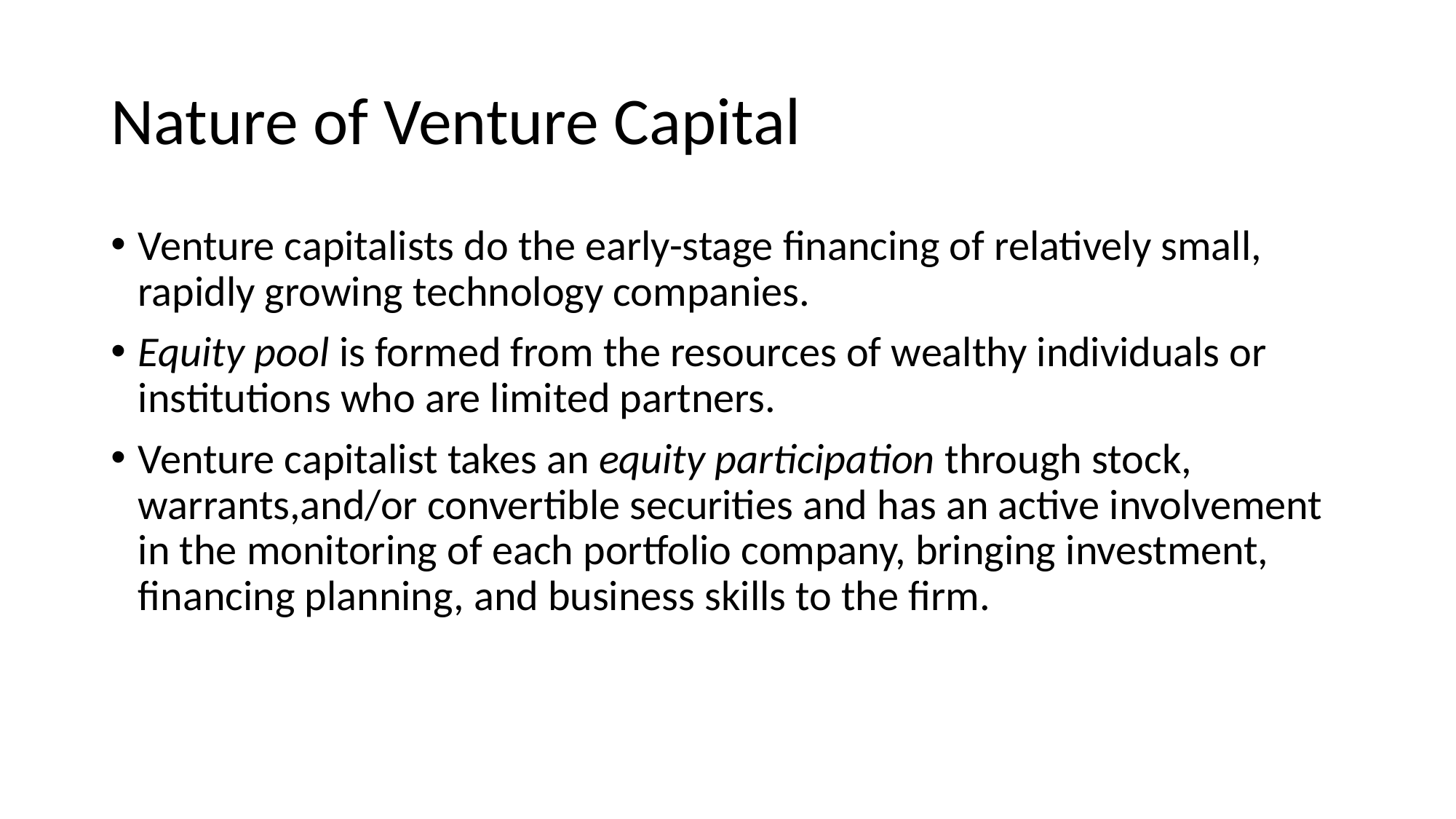

# Nature of Venture Capital
Venture capitalists do the early-stage financing of relatively small, rapidly growing technology companies.
Equity pool is formed from the resources of wealthy individuals or institutions who are limited partners.
Venture capitalist takes an equity participation through stock, warrants,and/or convertible securities and has an active involvement in the monitoring of each portfolio company, bringing investment, financing planning, and business skills to the firm.